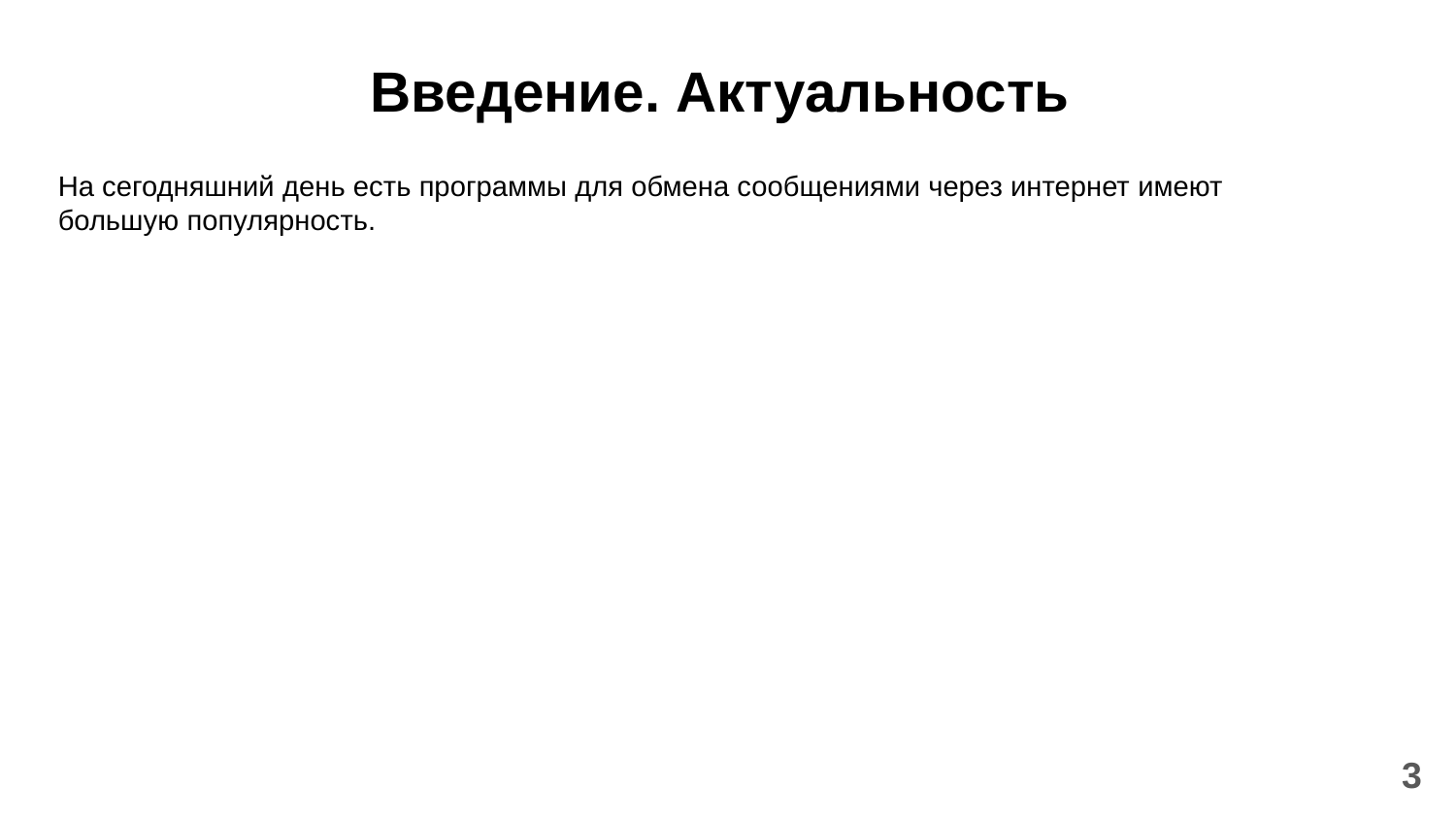

# Введение. Актуальность
На сегодняшний день есть программы для обмена сообщениями через интернет имеют большую популярность.
3